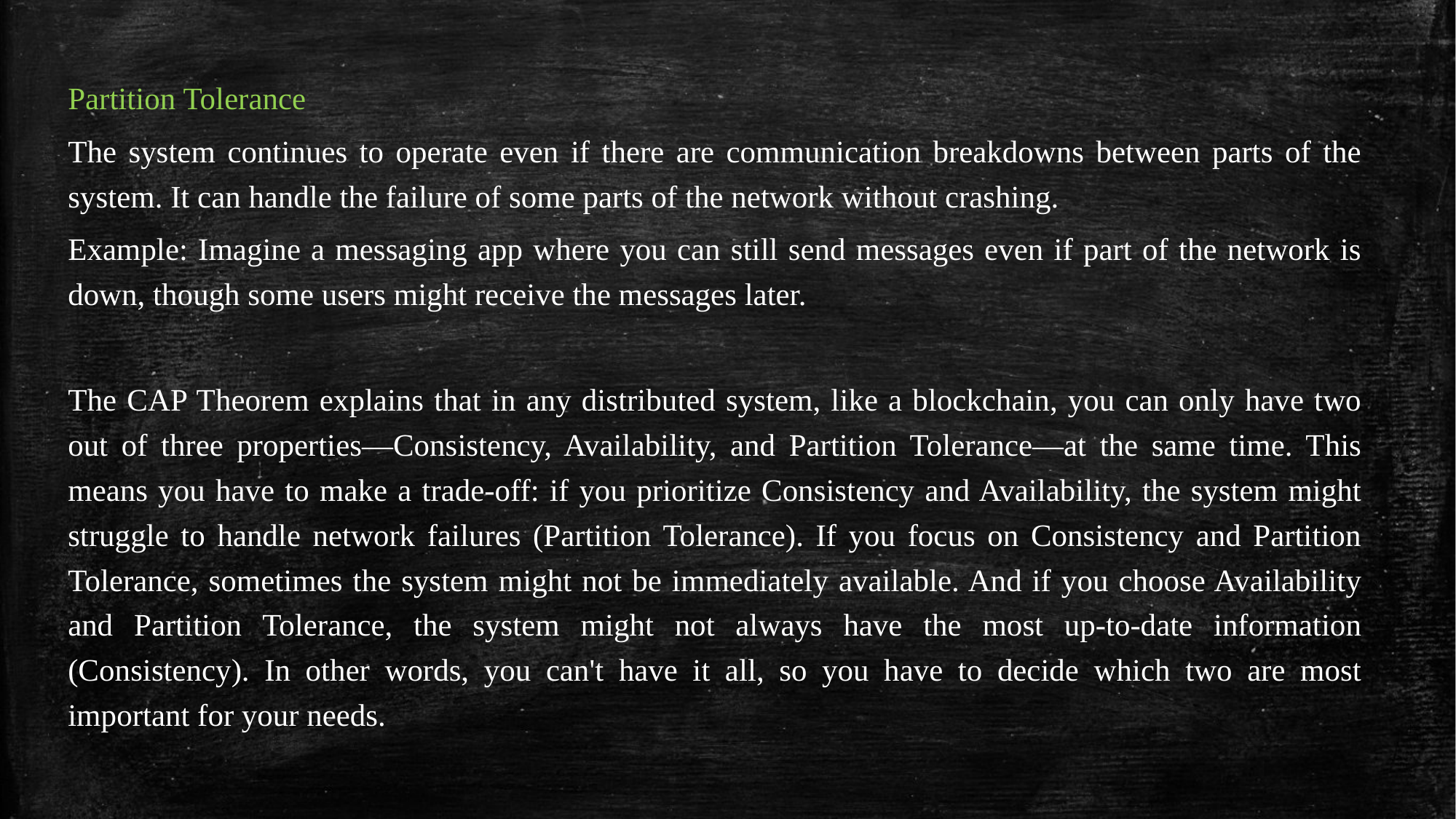

Partition Tolerance
The system continues to operate even if there are communication breakdowns between parts of the system. It can handle the failure of some parts of the network without crashing.
Example: Imagine a messaging app where you can still send messages even if part of the network is down, though some users might receive the messages later.

The CAP Theorem explains that in any distributed system, like a blockchain, you can only have two out of three properties—Consistency, Availability, and Partition Tolerance—at the same time. This means you have to make a trade-off: if you prioritize Consistency and Availability, the system might struggle to handle network failures (Partition Tolerance). If you focus on Consistency and Partition Tolerance, sometimes the system might not be immediately available. And if you choose Availability and Partition Tolerance, the system might not always have the most up-to-date information (Consistency). In other words, you can't have it all, so you have to decide which two are most important for your needs.